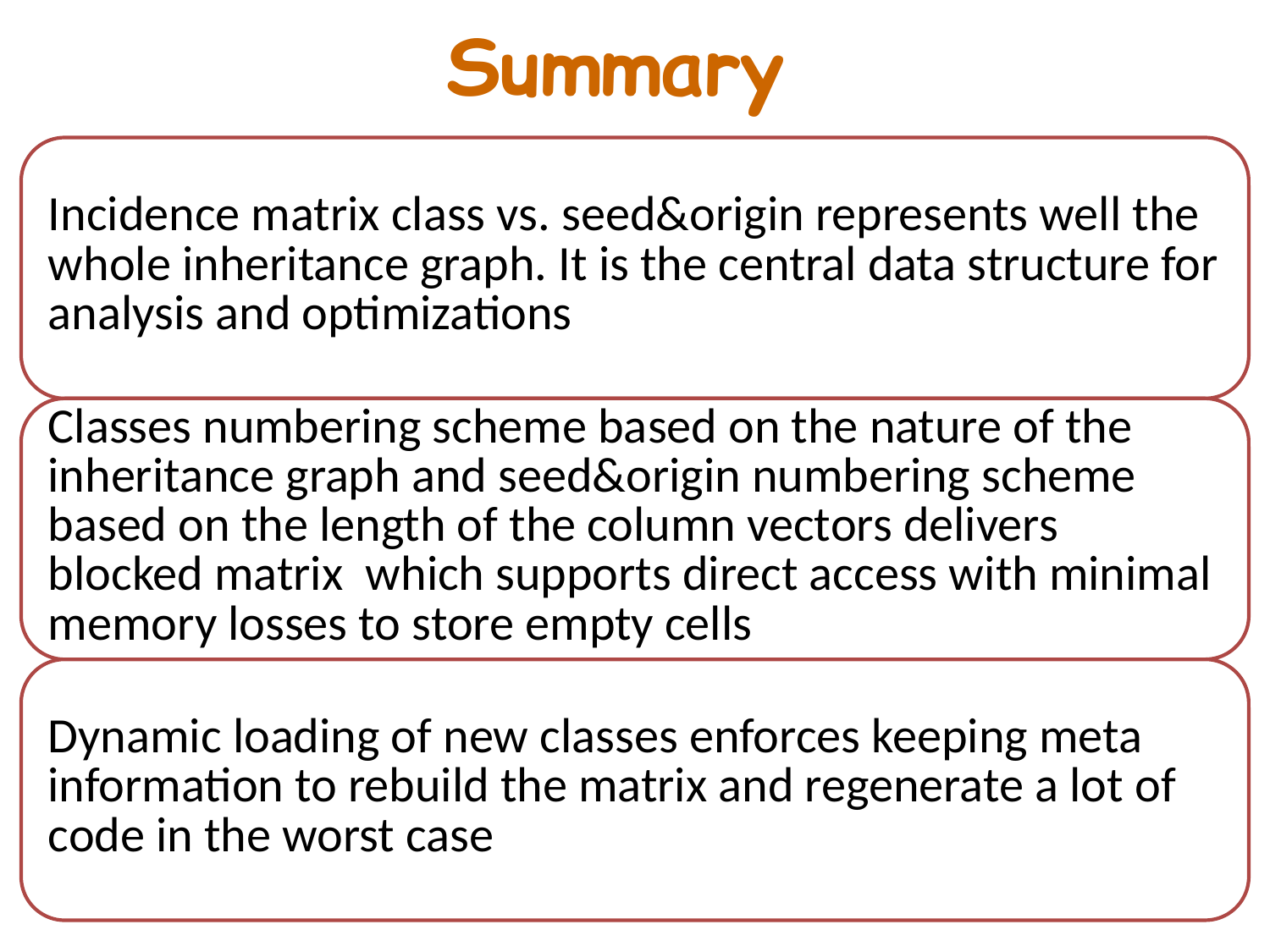

# Summary
Incidence matrix class vs. seed&origin represents well the whole inheritance graph. It is the central data structure for analysis and optimizations
Classes numbering scheme based on the nature of the inheritance graph and seed&origin numbering scheme based on the length of the column vectors delivers blocked matrix  which supports direct access with minimal memory losses to store empty cells
Dynamic loading of new classes enforces keeping meta information to rebuild the matrix and regenerate a lot of code in the worst case
20